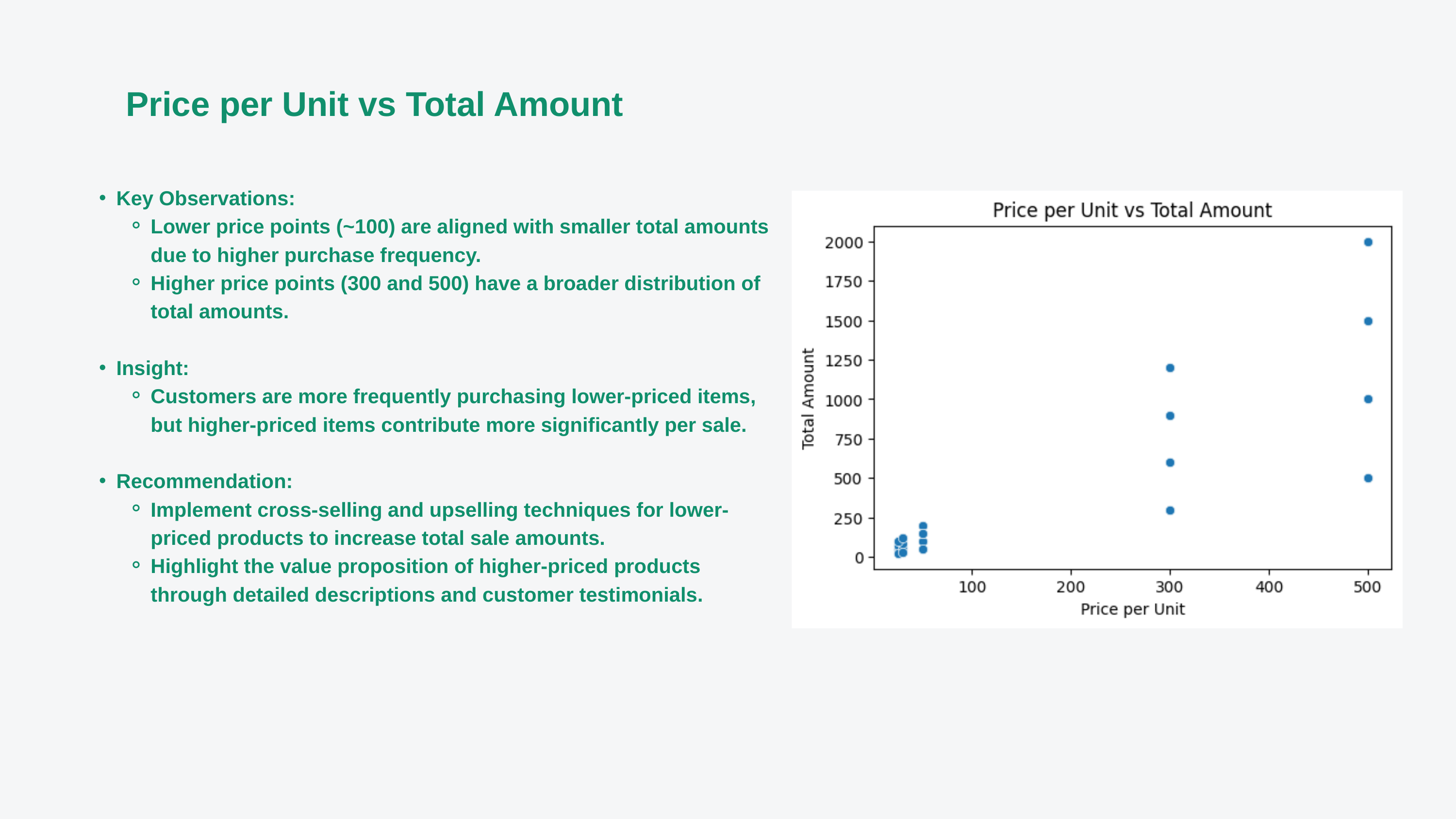

Price per Unit vs Total Amount
Key Observations:
Lower price points (~100) are aligned with smaller total amounts due to higher purchase frequency.
Higher price points (300 and 500) have a broader distribution of total amounts.

Insight:
Customers are more frequently purchasing lower-priced items, but higher-priced items contribute more significantly per sale.

Recommendation:
Implement cross-selling and upselling techniques for lower-priced products to increase total sale amounts.
Highlight the value proposition of higher-priced products through detailed descriptions and customer testimonials.